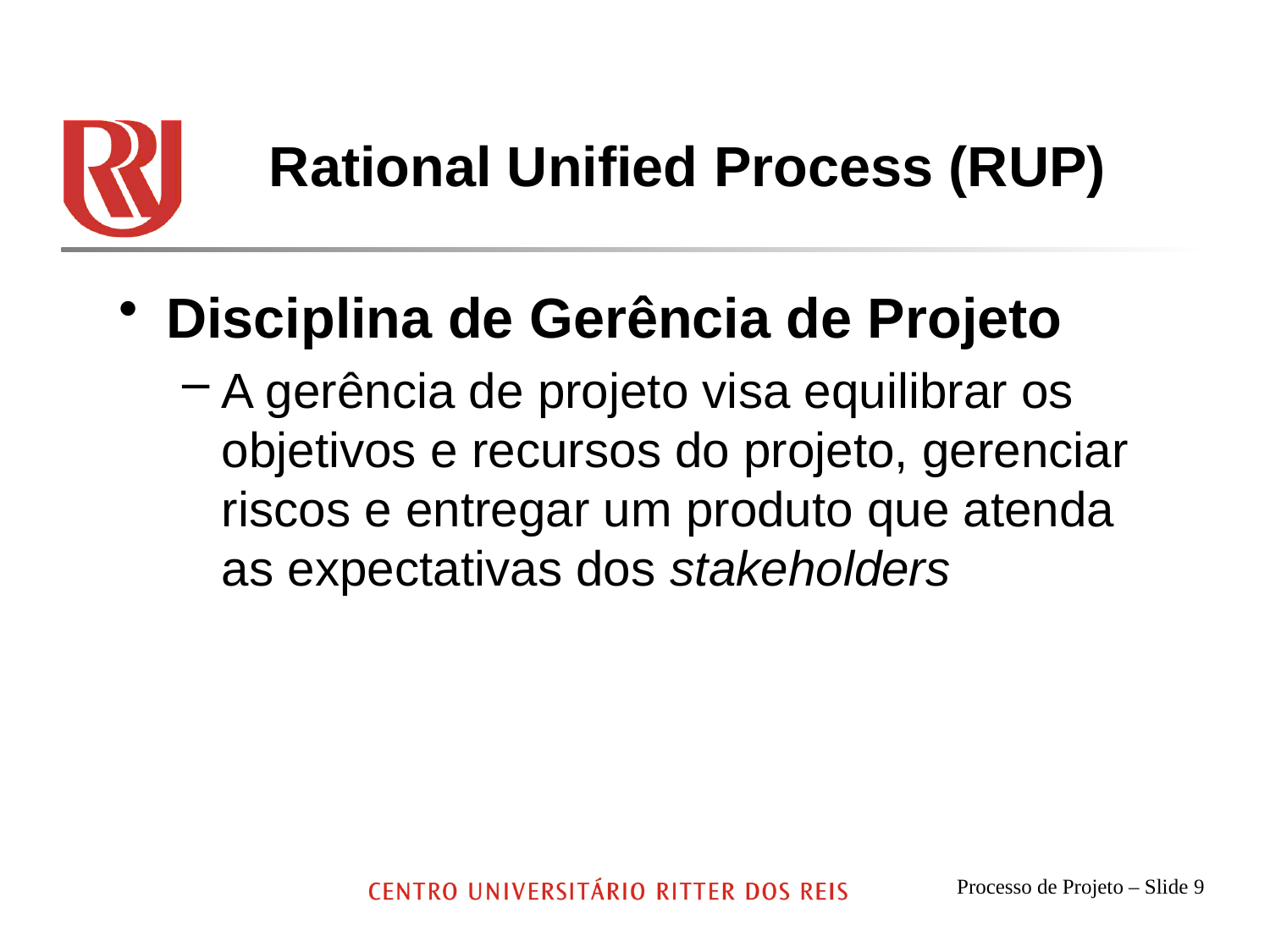

# Rational Unified Process (RUP)
Disciplina de Gerência de Projeto
A gerência de projeto visa equilibrar os objetivos e recursos do projeto, gerenciar riscos e entregar um produto que atenda as expectativas dos stakeholders
Processo de Projeto – Slide 9